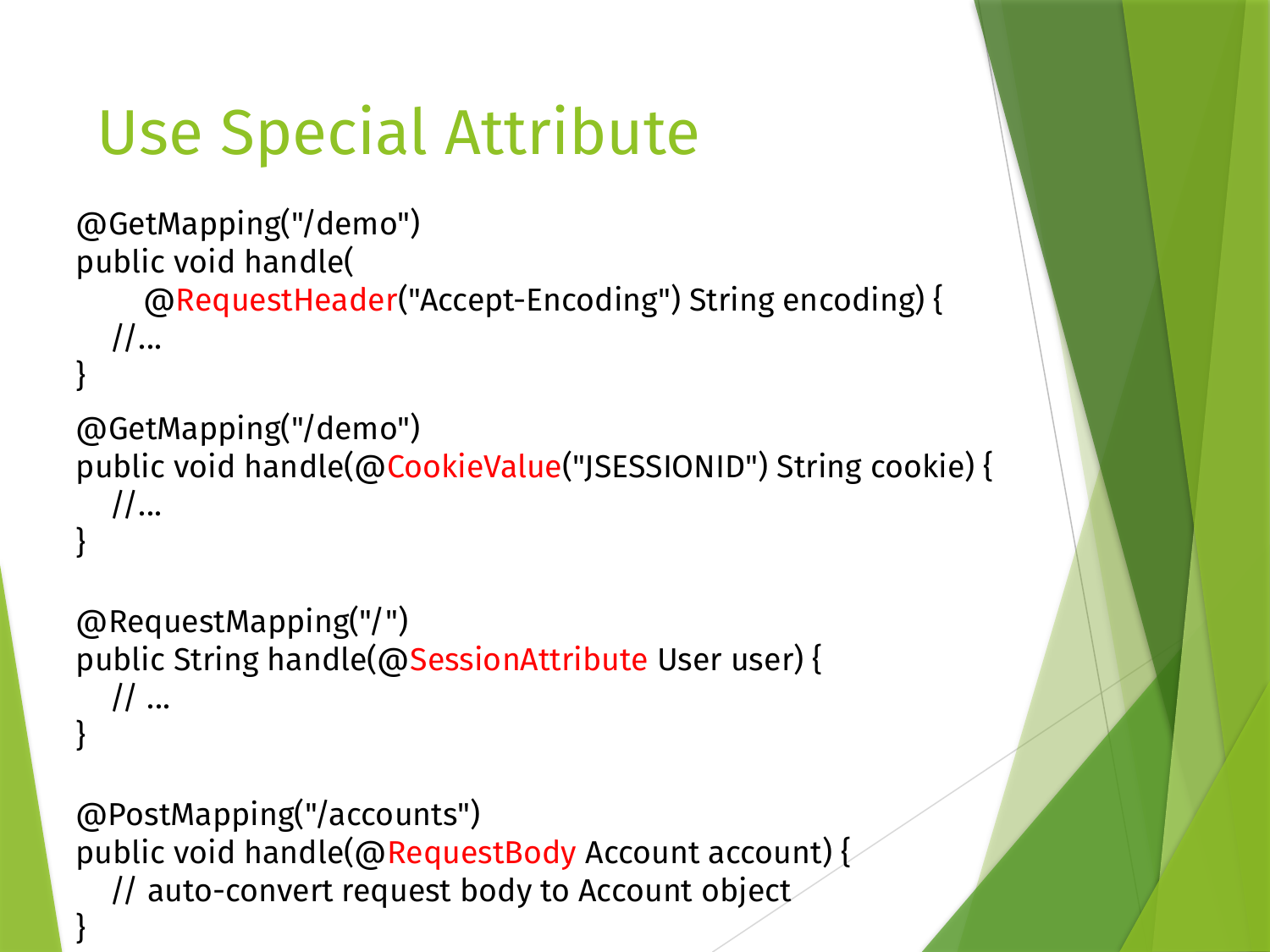

# Use Special Attribute
@GetMapping("/demo")
public void handle(
        @RequestHeader("Accept-Encoding") String encoding) {
    //...
}
@GetMapping("/demo")
public void handle(@CookieValue("JSESSIONID") String cookie) {
    //...
}
@RequestMapping("/")
public String handle(@SessionAttribute User user) {
    // ...
}
@PostMapping("/accounts")
public void handle(@RequestBody Account account) {
    // auto-convert request body to Account object
}